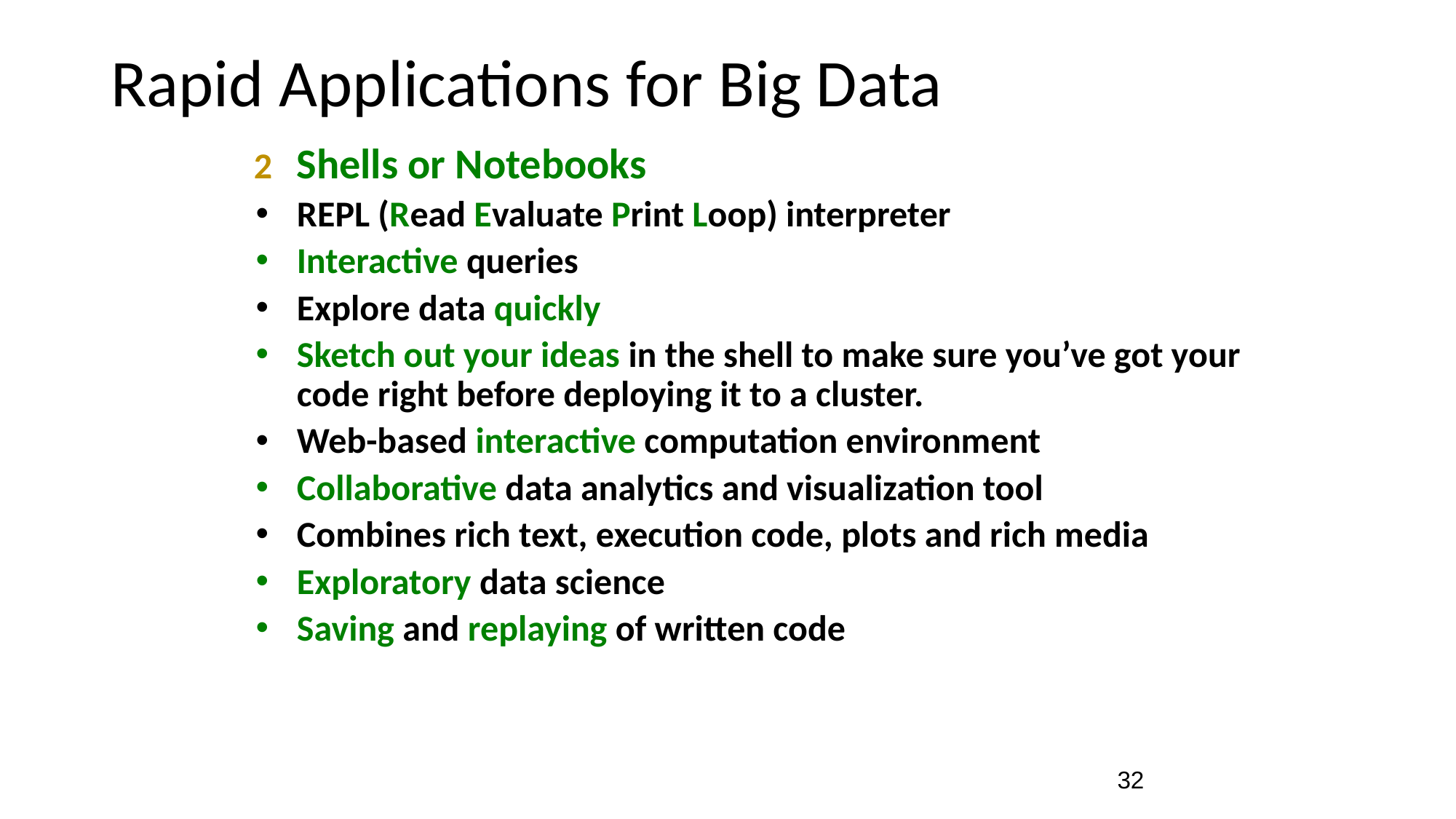

Rapid Applications for Big Data
   2   Shells or Notebooks
REPL (Read Evaluate Print Loop) interpreter
Interactive queries
Explore data quickly
Sketch out your ideas in the shell to make sure you’ve got your code right before deploying it to a cluster.
Web-based interactive computation environment
Collaborative data analytics and visualization tool
Combines rich text, execution code, plots and rich media
Exploratory data science
Saving and replaying of written code

32